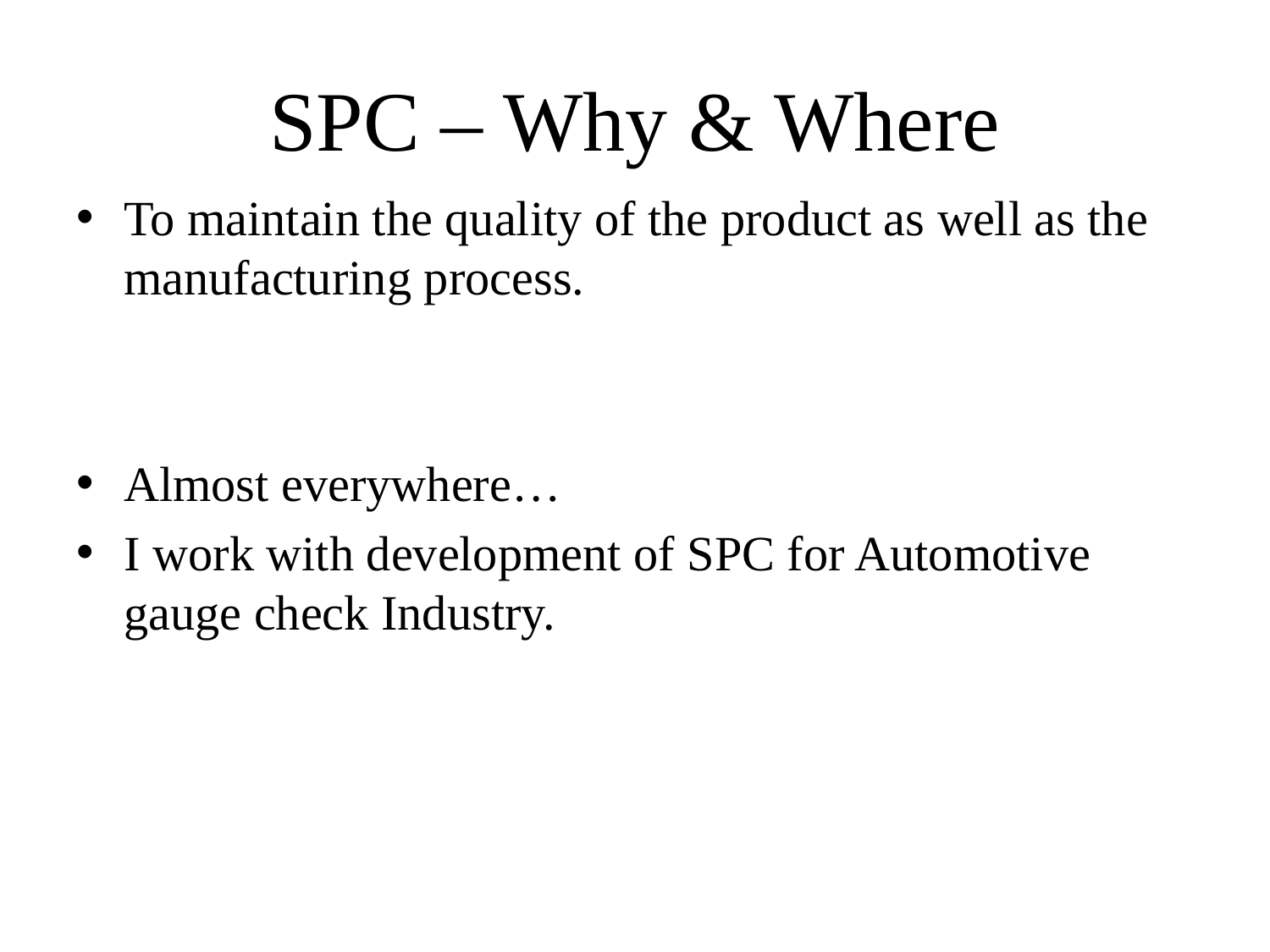

# SPC – Why & Where
To maintain the quality of the product as well as the manufacturing process.

Almost everywhere…
I work with development of SPC for Automotive gauge check Industry.